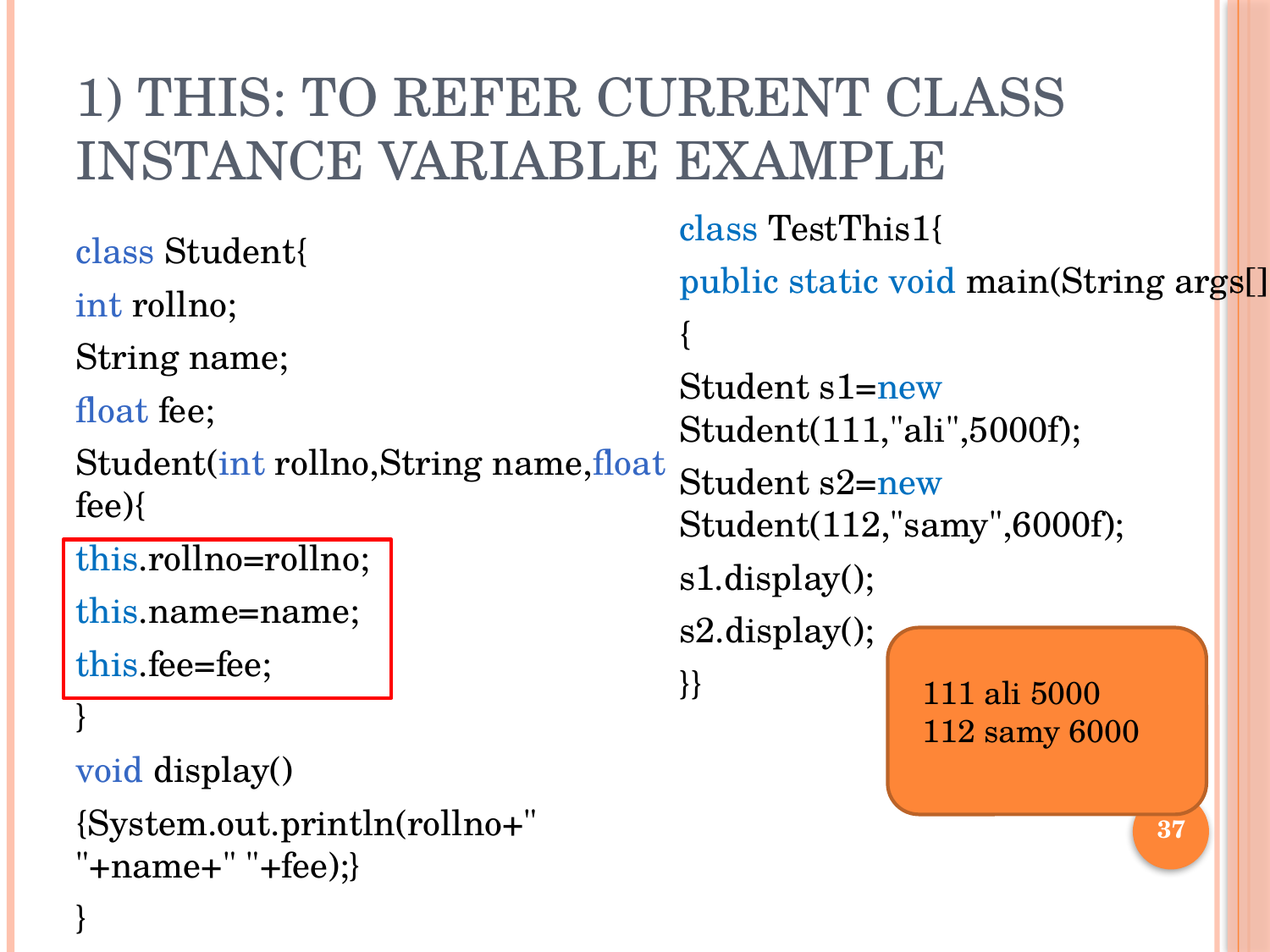

# 1) this: to refer current class instance variable example
class TestThis1{
public static void main(String args[])
{
Student s1=new Student(111,"ali",5000f);
Student s2=new Student(112,"samy",6000f);
s1.display();
s2.display();
}}

class Student{
int rollno;
String name;
float fee;
Student(int rollno,String name,float fee){
this.rollno=rollno;
this.name=name;
this.fee=fee;
}
void display()
{System.out.println(rollno+" "+name+" "+fee);}
}

111 ali 5000
112 samy 6000
37